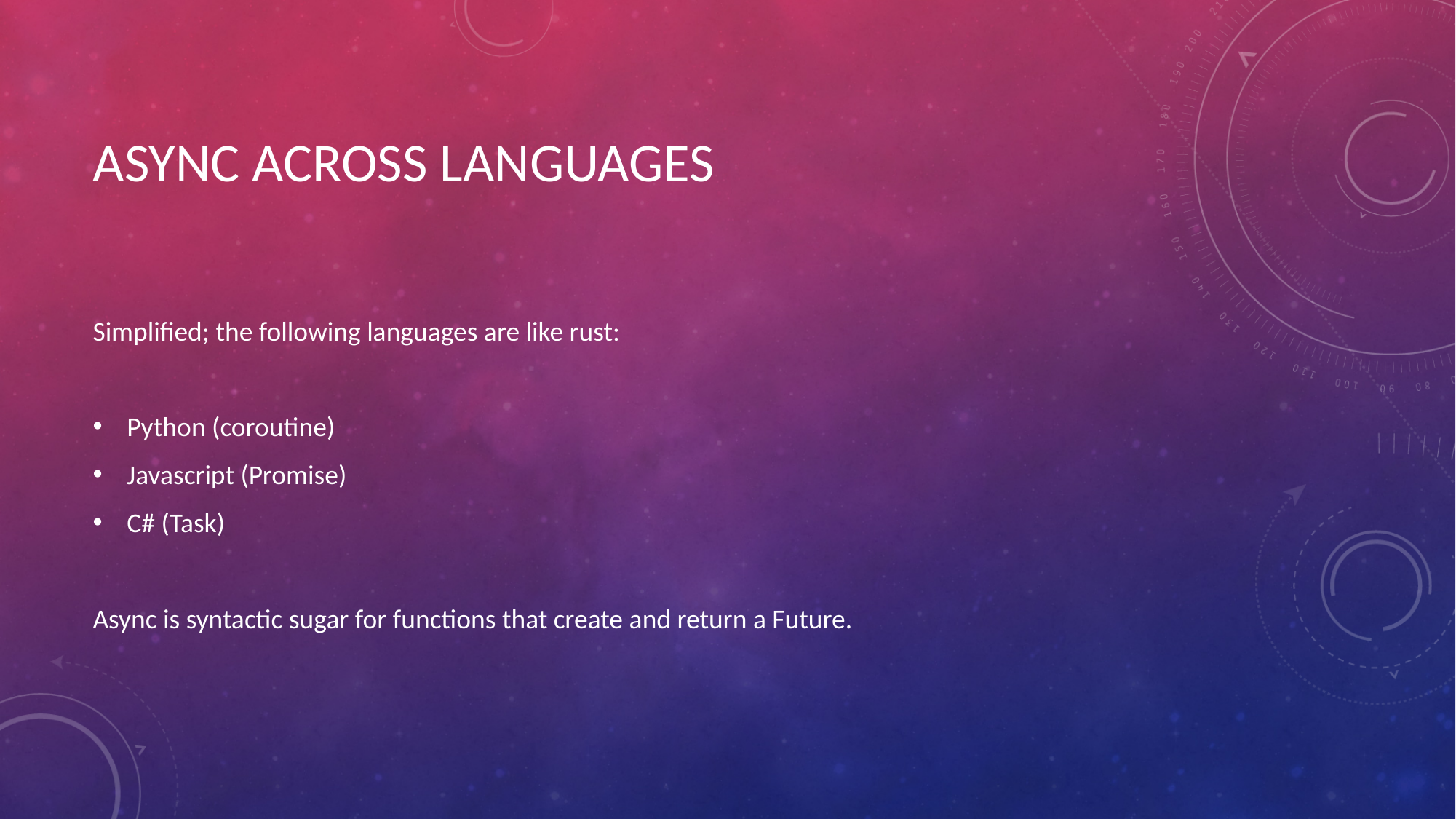

# Async across languages
Simplified; the following languages are like rust:

Python (coroutine)
Javascript (Promise)
C# (Task)

Async is syntactic sugar for functions that create and return a Future.